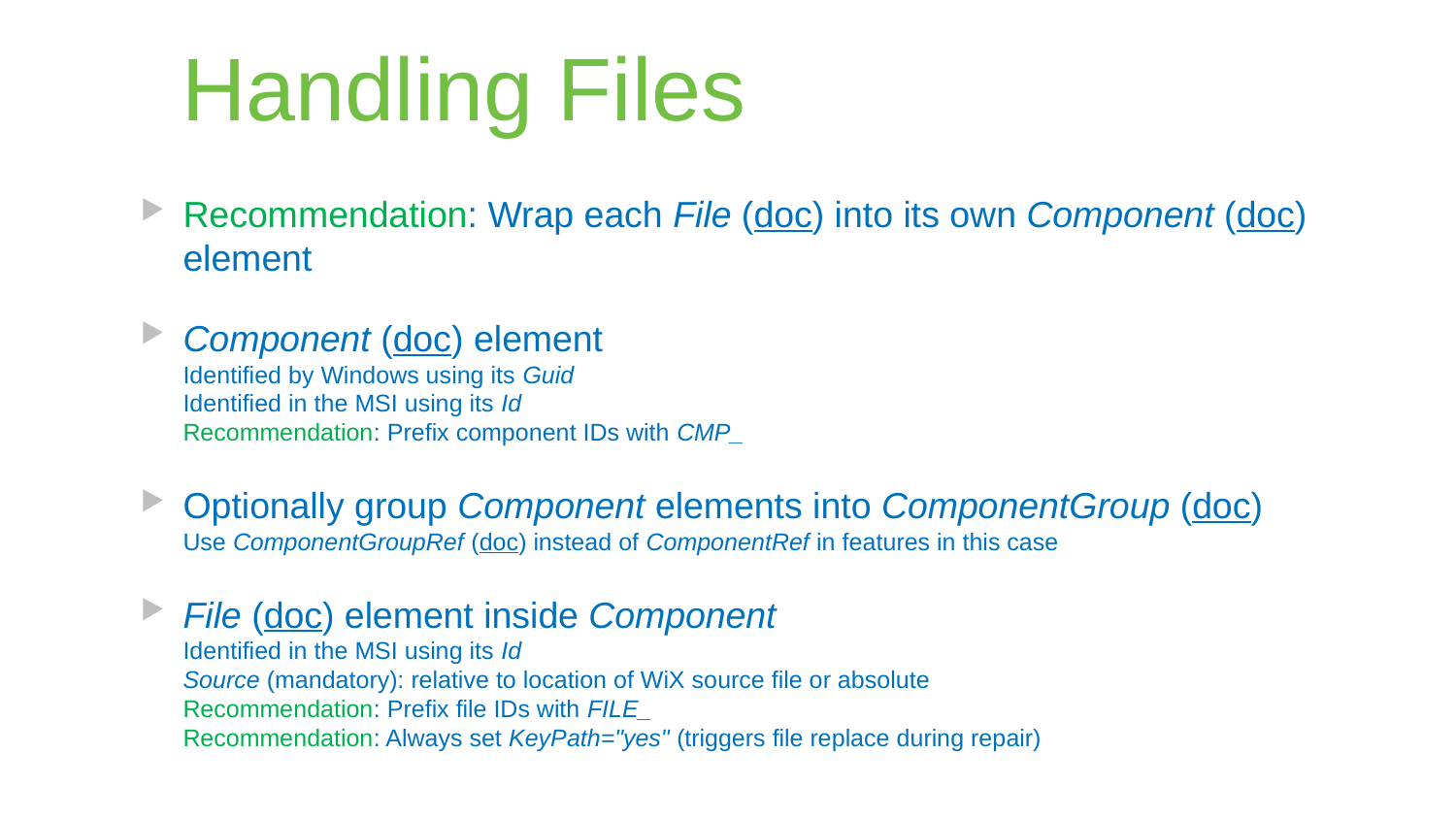

# Handling Files
Recommendation: Wrap each File (doc) into its own Component (doc) element
Component (doc) element
Identified by Windows using its Guid
Identified in the MSI using its Id
Recommendation: Prefix component IDs with CMP_
Optionally group Component elements into ComponentGroup (doc)
Use ComponentGroupRef (doc) instead of ComponentRef in features in this case
File (doc) element inside Component
Identified in the MSI using its Id
Source (mandatory): relative to location of WiX source file or absolute
Recommendation: Prefix file IDs with FILE_
Recommendation: Always set KeyPath="yes" (triggers file replace during repair)